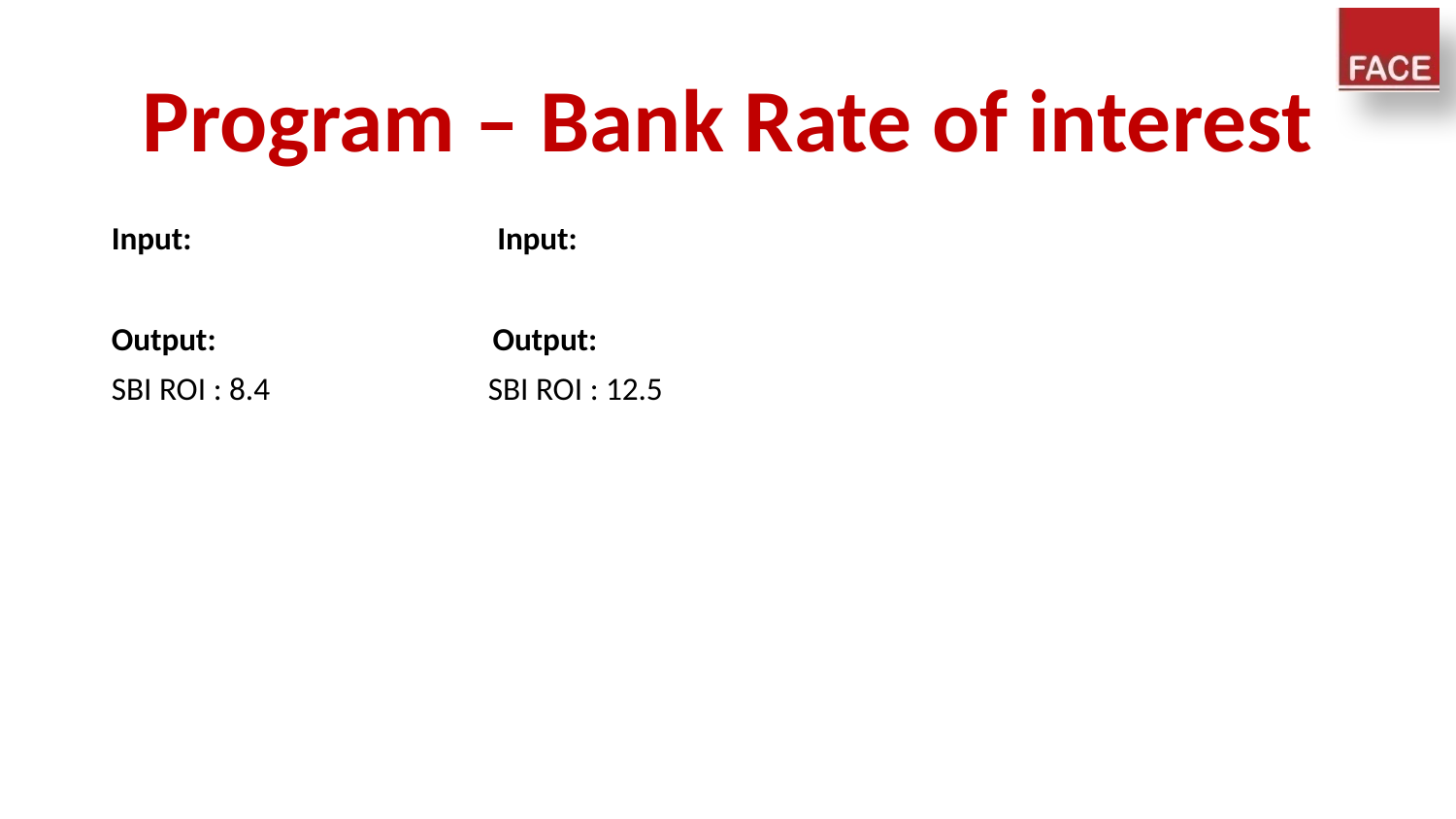

# Program – Bank Rate of interest
Input:                                          Input:

Output:                                      Output:
SBI ROI : 8.4                              SBI ROI : 12.5